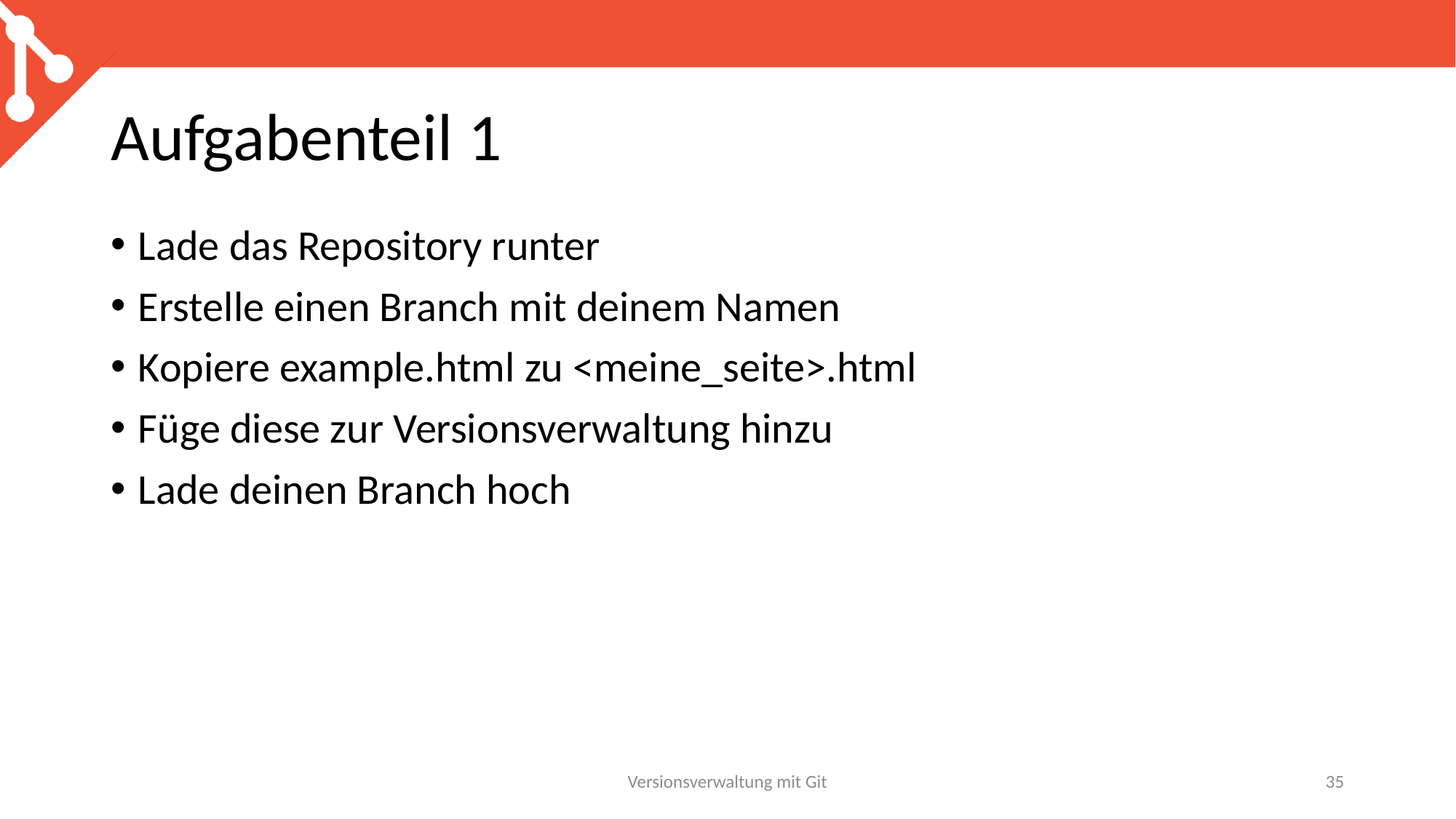

# Aufgabenteil 1
Lade das Repository runter
Erstelle einen Branch mit deinem Namen
Kopiere example.html zu <meine_seite>.html
Füge diese zur Versionsverwaltung hinzu
Lade deinen Branch hoch
Versionsverwaltung mit Git
35